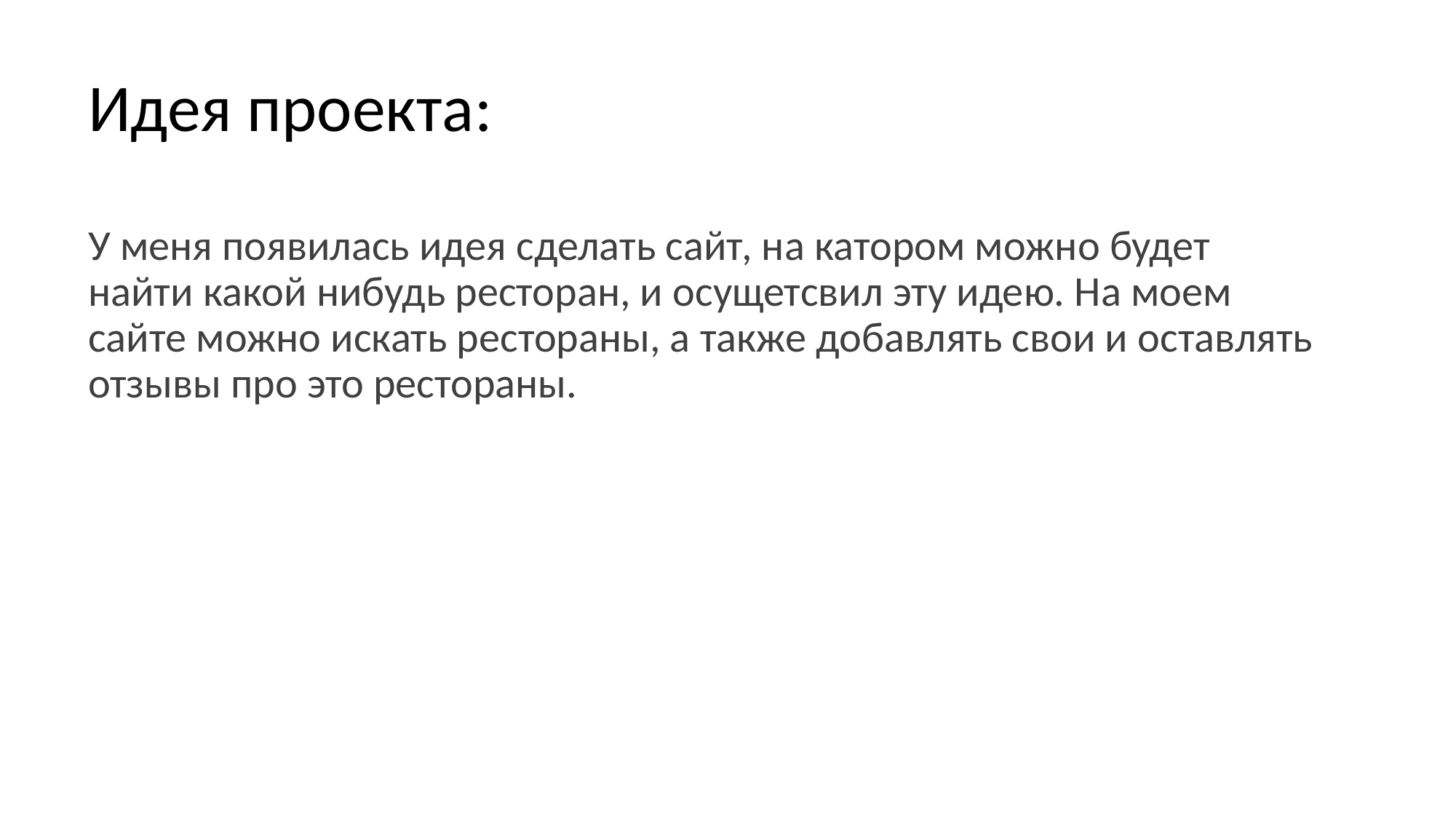

# Идея проекта:
У меня появилась идея сделать сайт, на катором можно будет найти какой нибудь ресторан, и осущетсвил эту идею. На моем сайте можно искать рестораны, а также добавлять свои и оставлять отзывы про это рестораны.